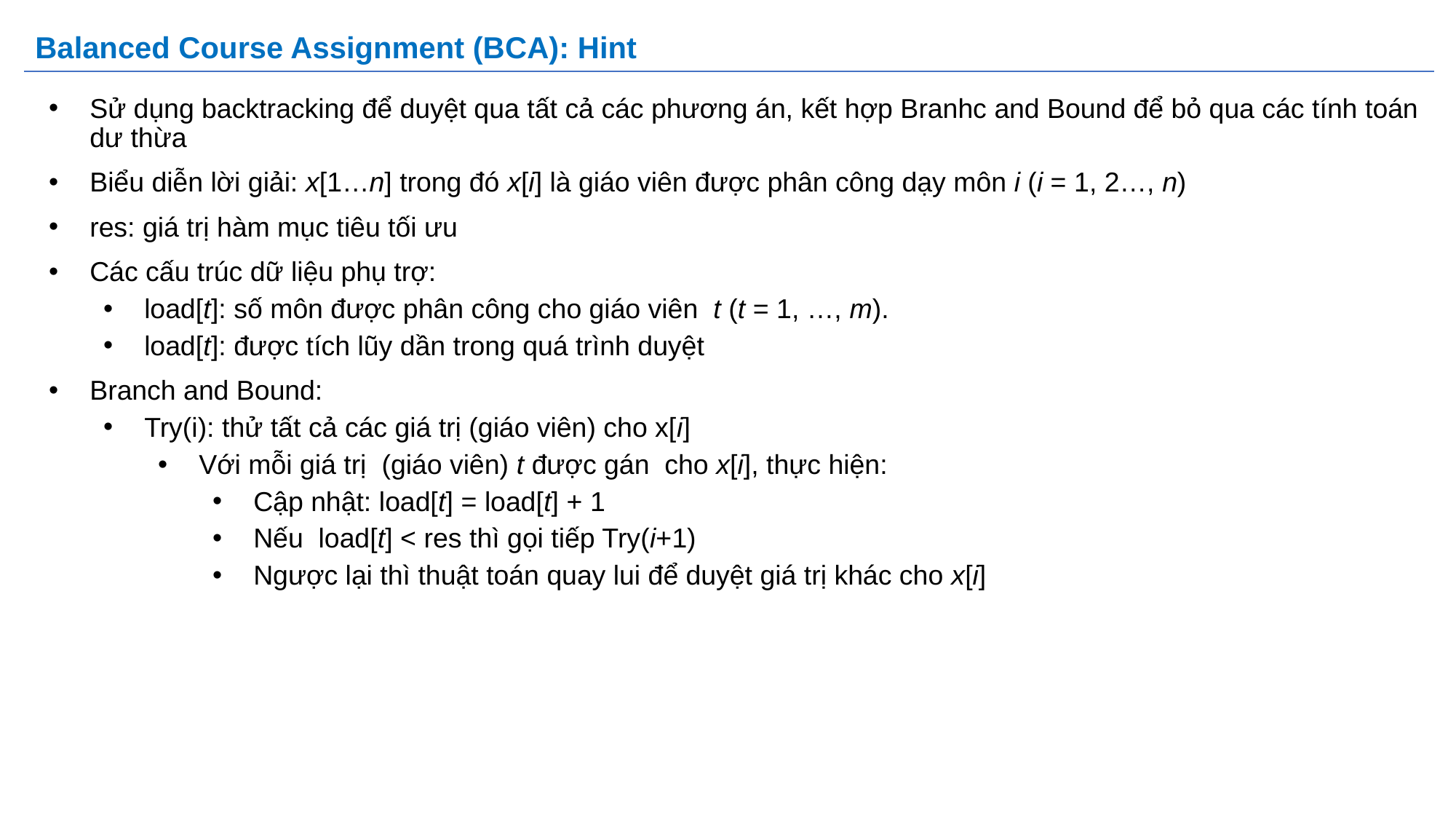

# Balanced Course Assignment (BCA): Hint
Sử dụng backtracking để duyệt qua tất cả các phương án, kết hợp Branhc and Bound để bỏ qua các tính toán dư thừa
Biểu diễn lời giải: x[1…n] trong đó x[i] là giáo viên được phân công dạy môn i (i = 1, 2…, n)
res: giá trị hàm mục tiêu tối ưu
Các cấu trúc dữ liệu phụ trợ:
load[t]: số môn được phân công cho giáo viên  t (t = 1, …, m).
load[t]: được tích lũy dần trong quá trình duyệt
Branch and Bound:
Try(i): thử tất cả các giá trị (giáo viên) cho x[i]
Với mỗi giá trị  (giáo viên) t được gán  cho x[i], thực hiện:
Cập nhật: load[t] = load[t] + 1
Nếu  load[t] < res thì gọi tiếp Try(i+1)
Ngược lại thì thuật toán quay lui để duyệt giá trị khác cho x[i]